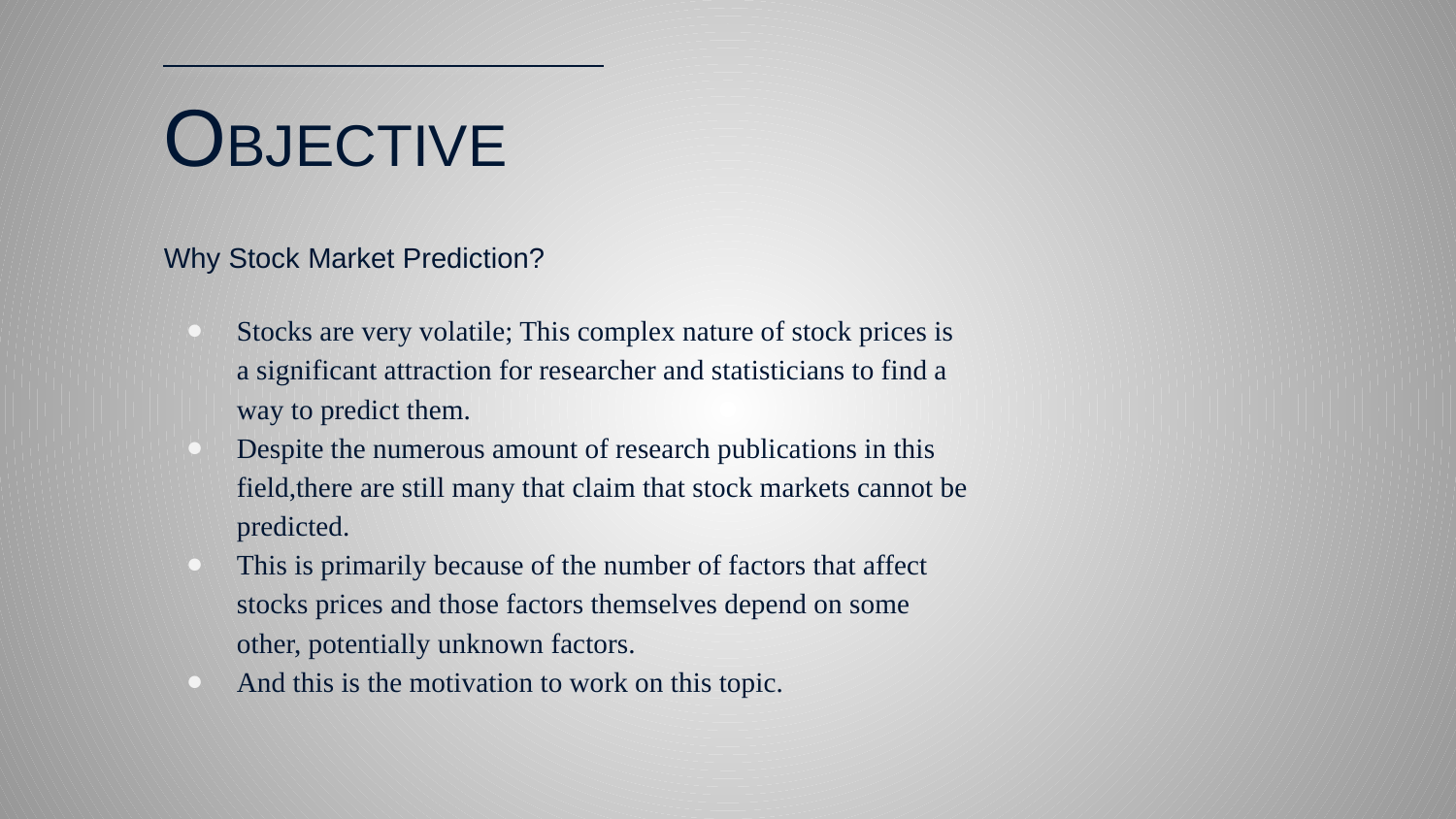

# OBJECTIVE

Why Stock Market Prediction?

Stocks are very volatile; This complex nature of stock prices is a significant attraction for researcher and statisticians to find a way to predict them.
Despite the numerous amount of research publications in this field,there are still many that claim that stock markets cannot be predicted.
This is primarily because of the number of factors that affect stocks prices and those factors themselves depend on some other, potentially unknown factors.
And this is the motivation to work on this topic.